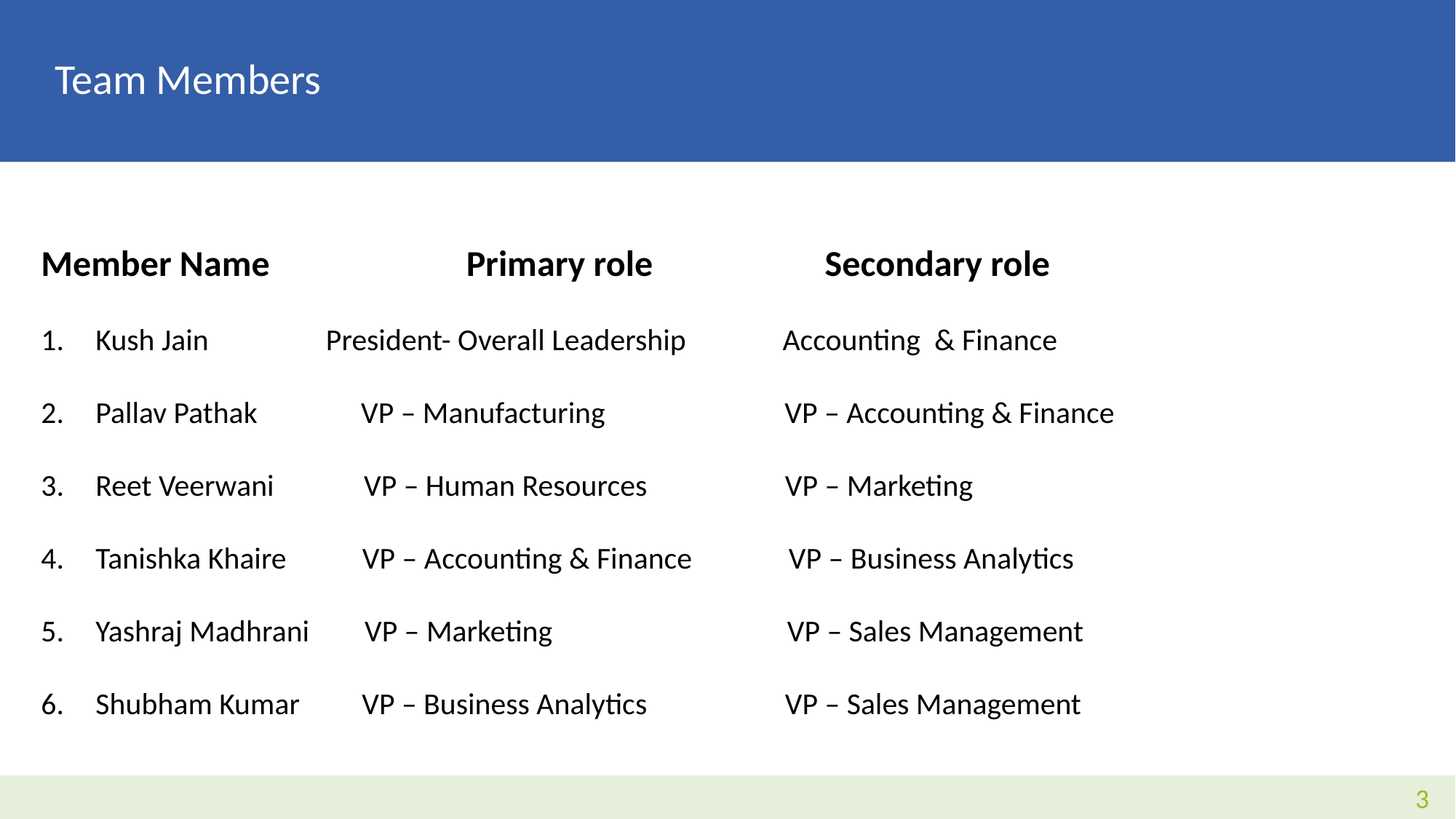

# Team Members
Member Name                        Primary role                     Secondary role
Kush Jain                 President- Overall Leadership              Accounting  & Finance
Pallav Pathak               VP – Manufacturing                          VP – Accounting & Finance
Reet Veerwani             VP – Human Resources                    VP – Marketing
Tanishka Khaire           VP – Accounting & Finance              VP – Business Analytics
Yashraj Madhrani        VP – Marketing                                  VP – Sales Management
Shubham Kumar         VP – Business Analytics                    VP – Sales Management

3